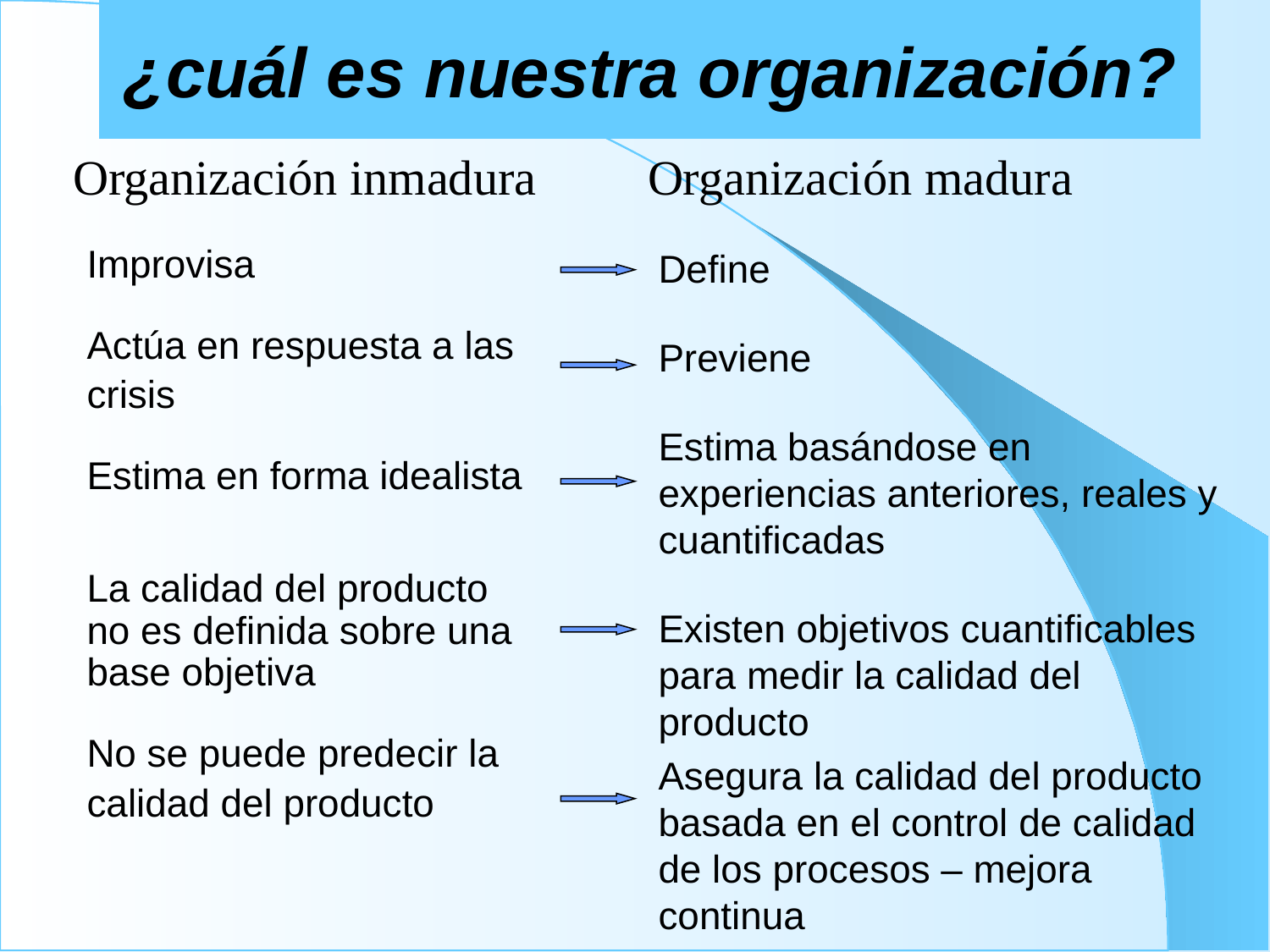

¿cuál es nuestra organización?
Organización inmadura
Organización madura
Improvisa

Actúa en respuesta a las
crisis

Estima en forma idealista

La calidad del producto no es definida sobre una base objetiva

No se puede predecir la
calidad del producto
Define

Previene

Estima basándose en experiencias anteriores, reales y cuantificadas

Existen objetivos cuantificables para medir la calidad del producto
Asegura la calidad del producto basada en el control de calidad de los procesos – mejora continua